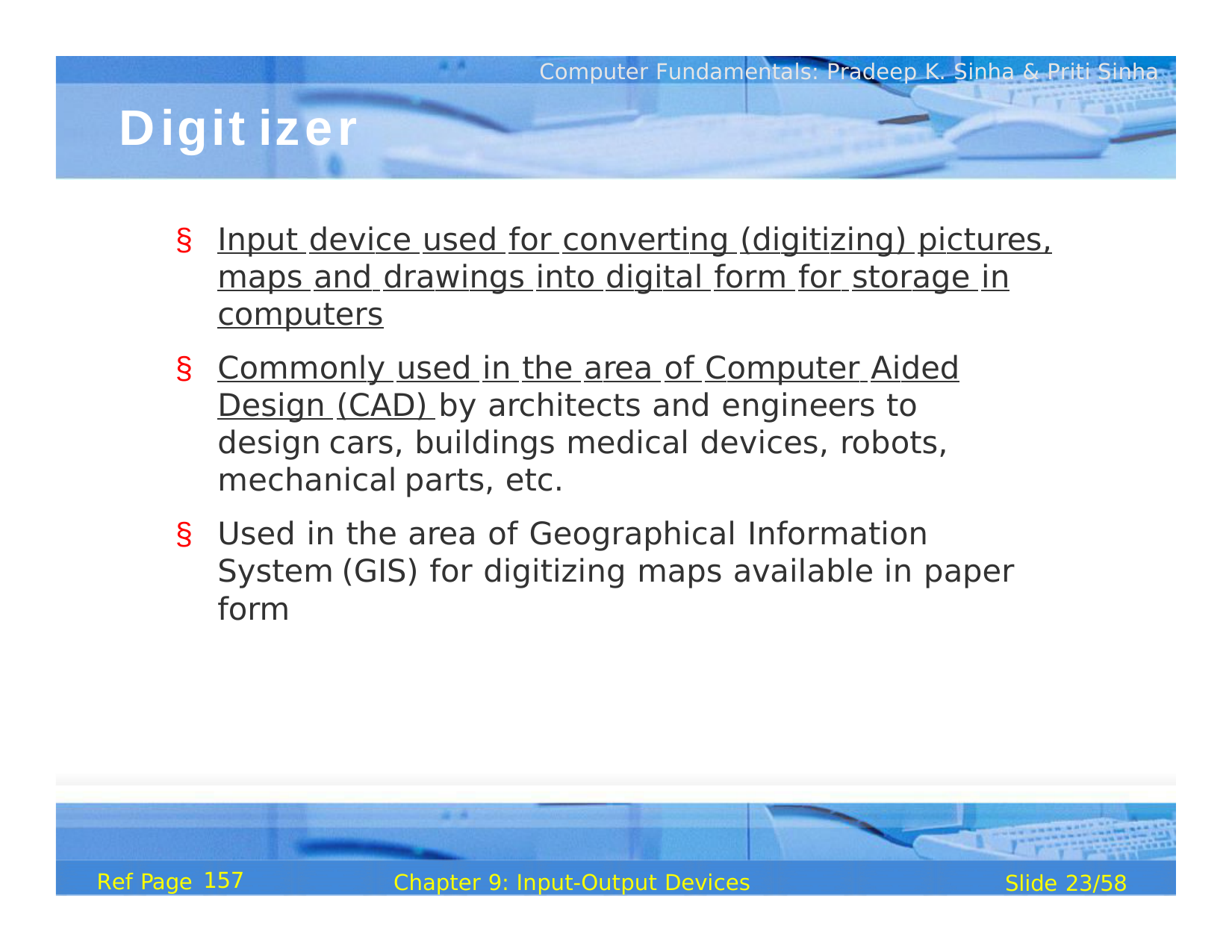

Computer Fundamentals: Pradeep K. Sinha & Priti Sinha
# Digit izer
§	Input device used for converting (digitizing) pictures, maps and drawings into digital form for storage in computers
§	Commonly used in the area of Computer Aided Design (CAD) by architects and engineers to design cars, buildings medical devices, robots, mechanical parts, etc.
§	Used in the area of Geographical Information System (GIS) for digitizing maps available in paper form

157
Ref Page
Chapter 9: Input-Output Devices
Slide 23/58